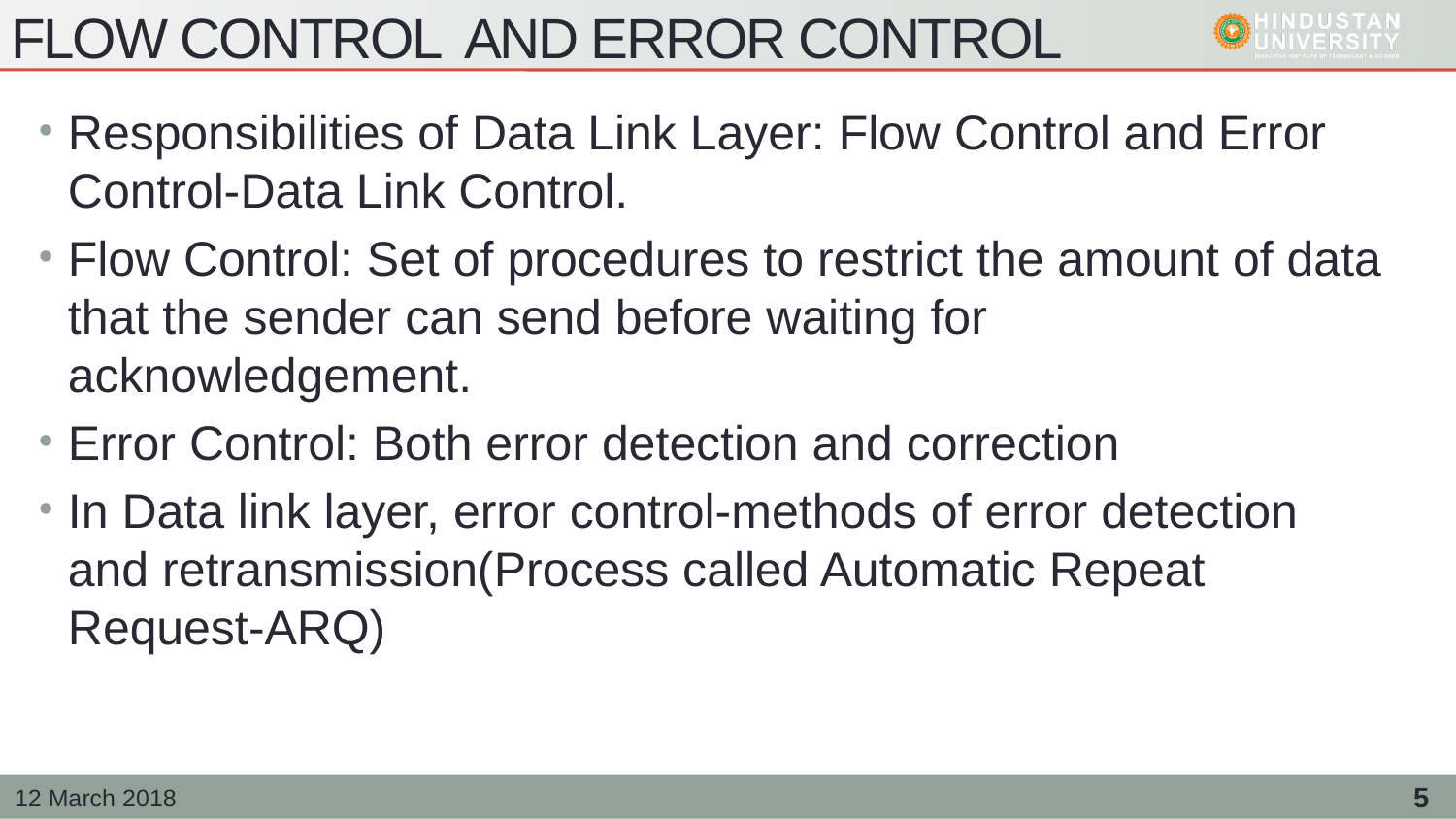

# Flow control  and error control
Responsibilities of Data Link Layer: Flow Control and Error Control-Data Link Control.
Flow Control: Set of procedures to restrict the amount of data that the sender can send before waiting for acknowledgement.
Error Control: Both error detection and correction
In Data link layer, error control-methods of error detection and retransmission(Process called Automatic Repeat Request-ARQ)

12 March 2018

5